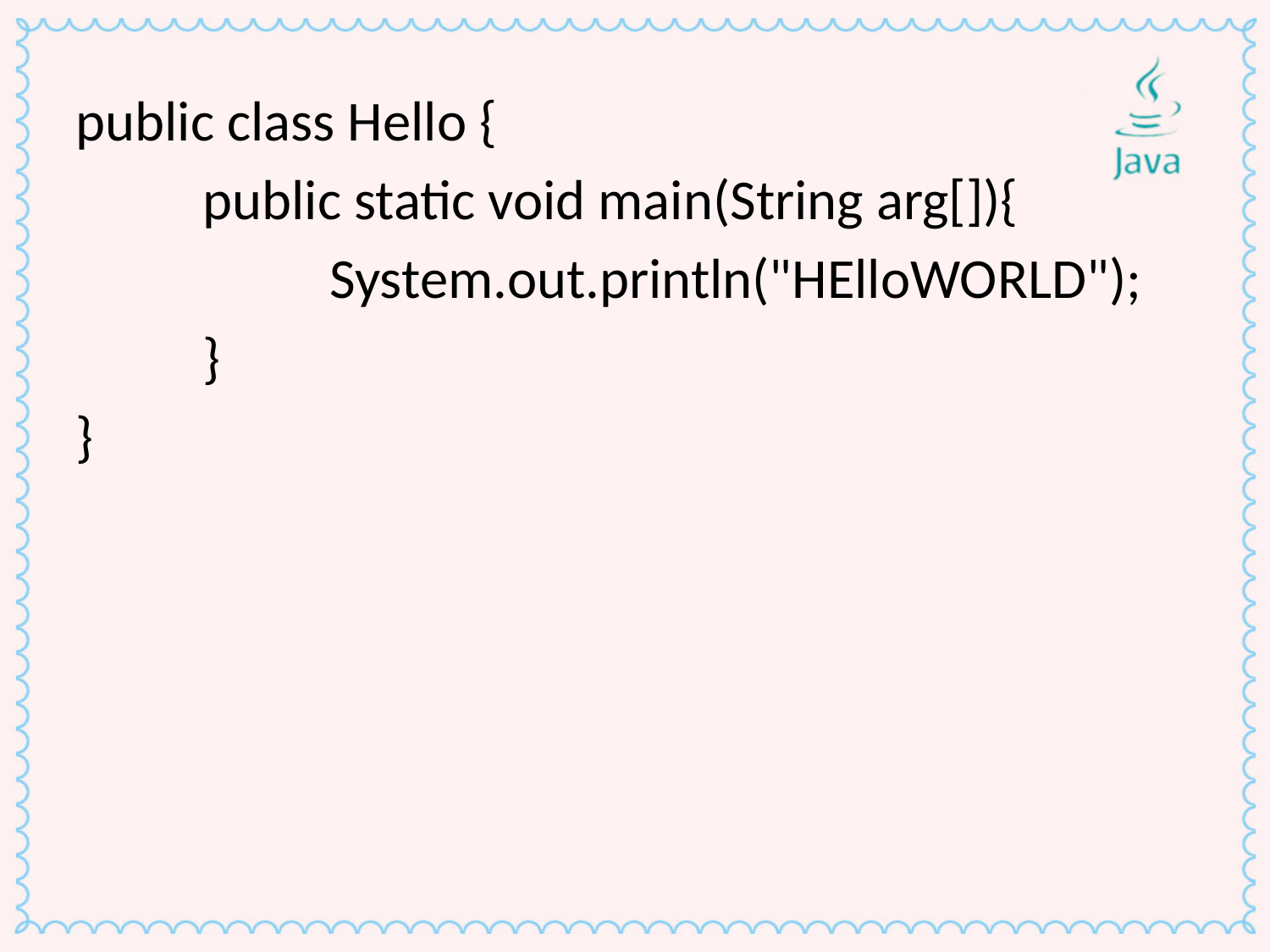

public class Hello {
	public static void main(String arg[]){
		System.out.println("HElloWORLD");
	}
}